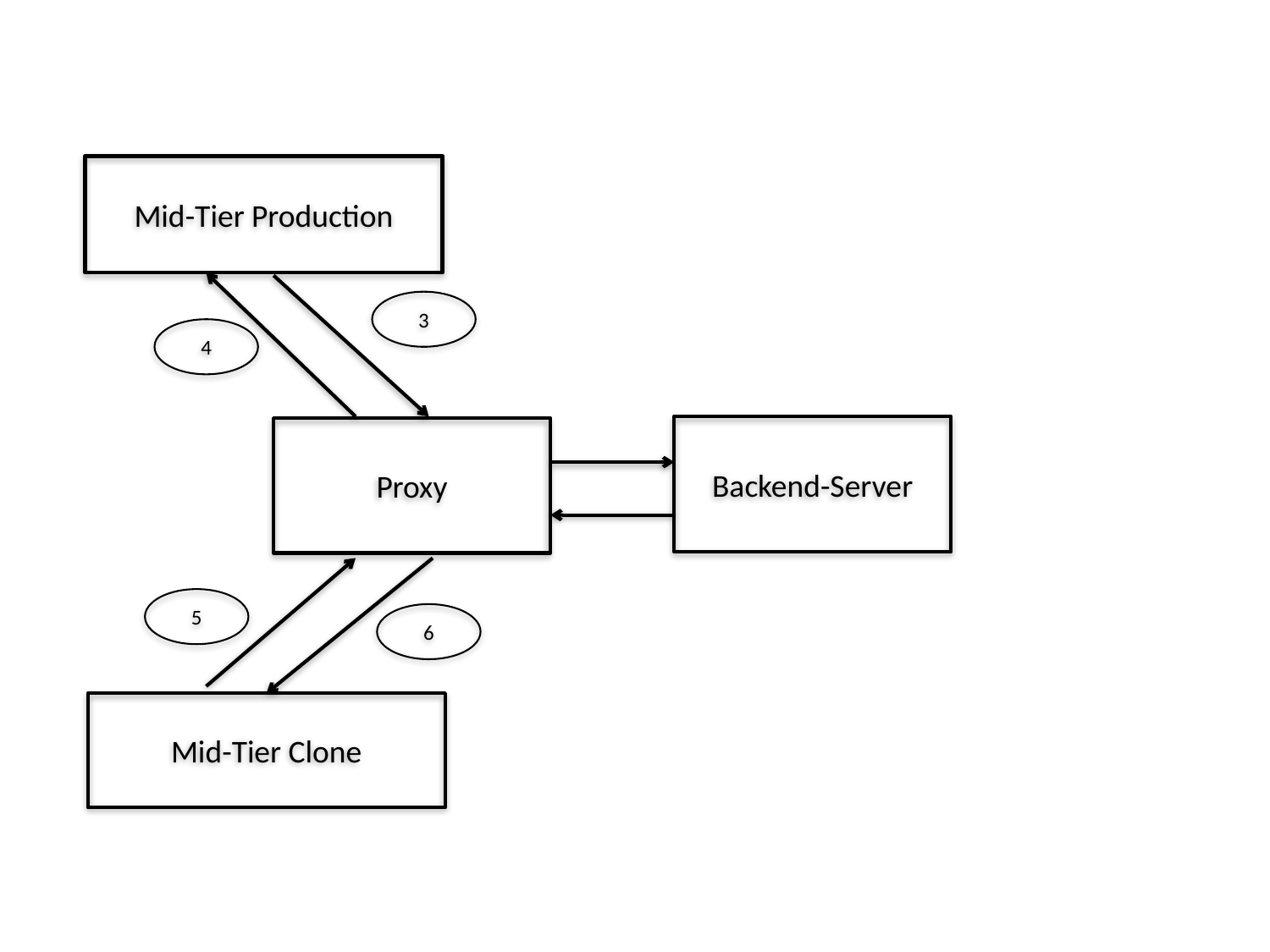

Mid-Tier Production
3
4
Proxy
5

6
Mid-Tier Clone
Backend-Server